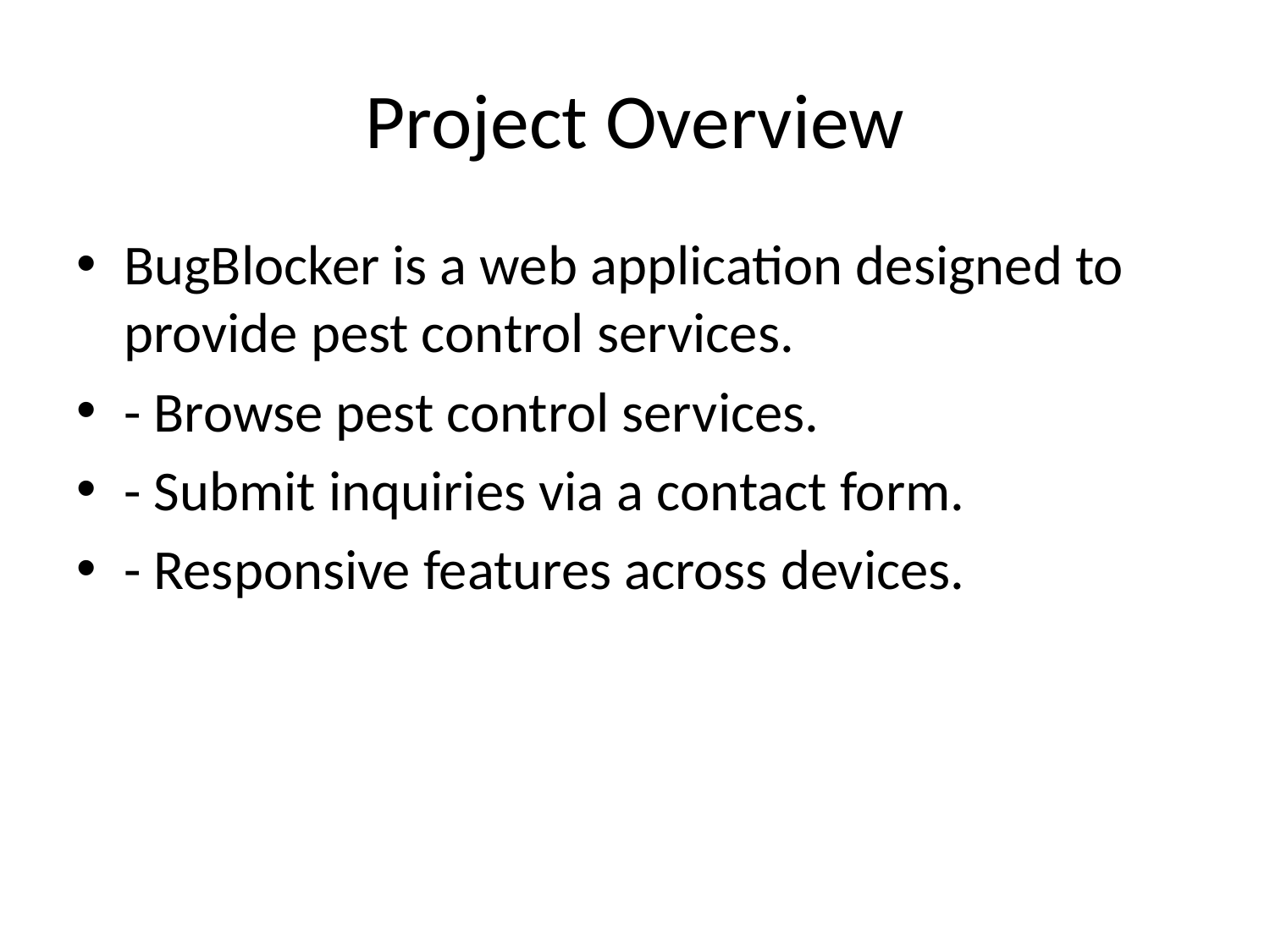

# Project Overview
BugBlocker is a web application designed to provide pest control services.
- Browse pest control services.
- Submit inquiries via a contact form.
- Responsive features across devices.